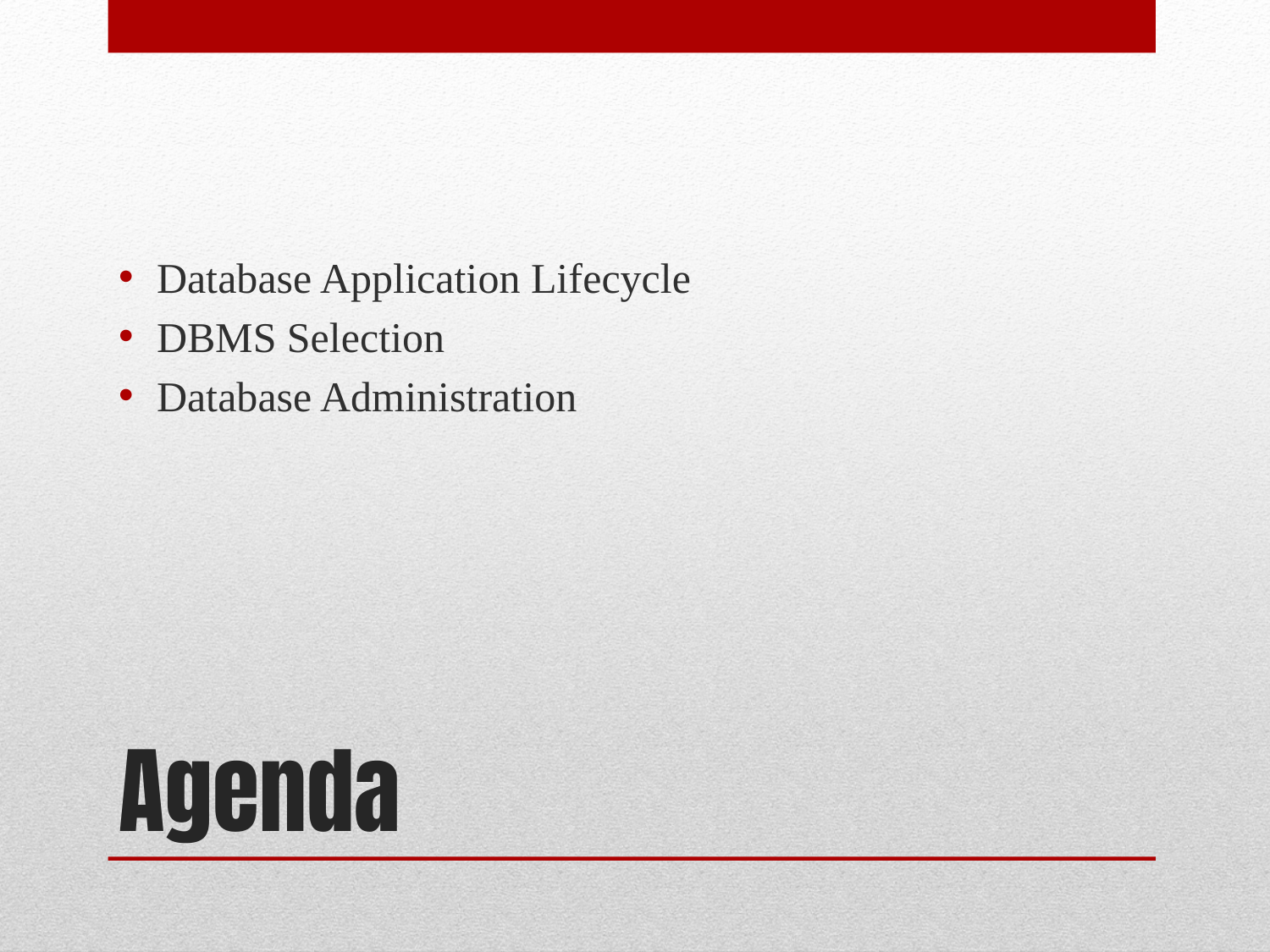

Database Application Lifecycle
DBMS Selection
Database Administration

# Agenda